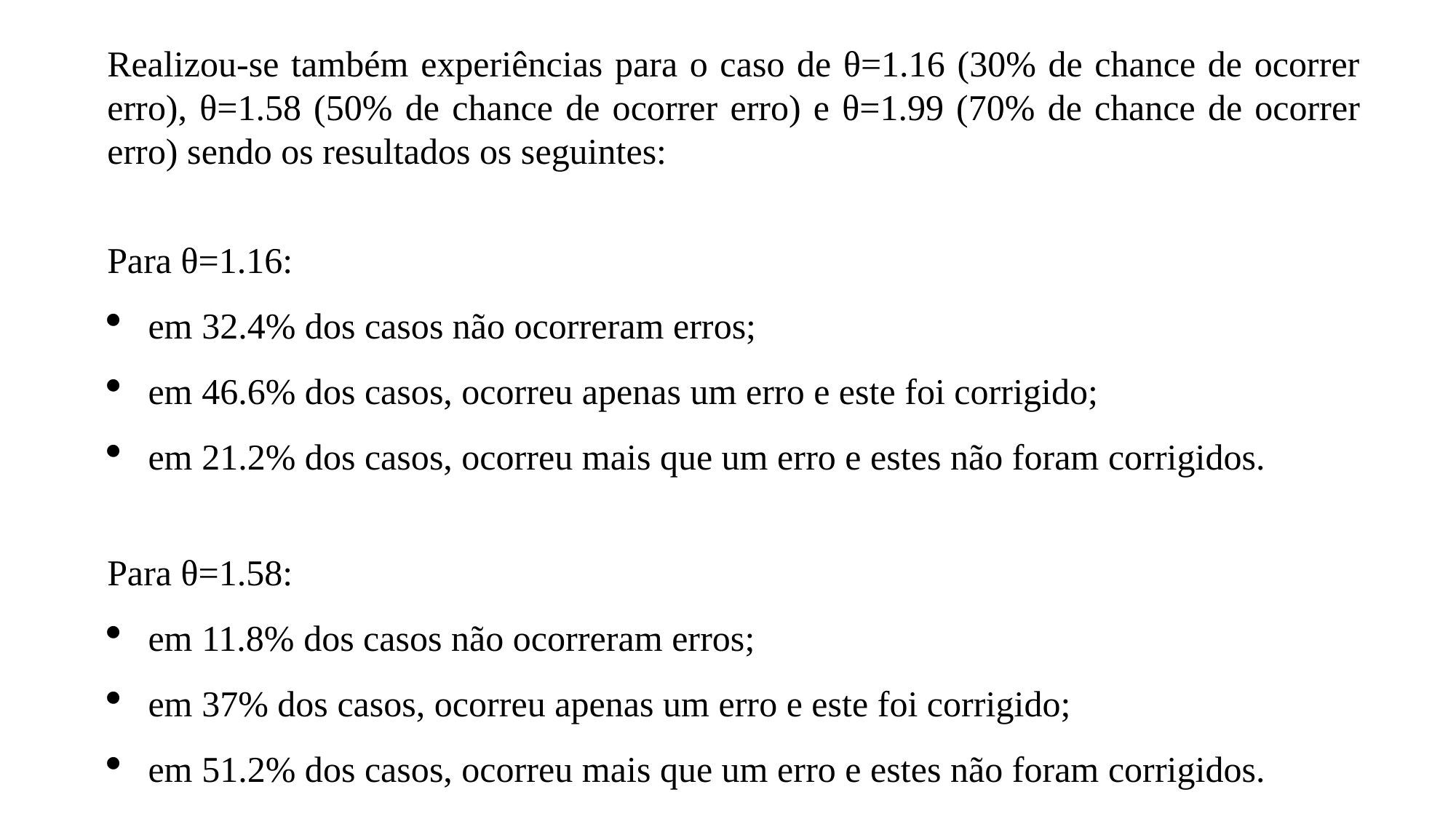

Realizou-se também experiências para o caso de θ=1.16 (30% de chance de ocorrer erro), θ=1.58 (50% de chance de ocorrer erro) e θ=1.99 (70% de chance de ocorrer erro) sendo os resultados os seguintes:

Para θ=1.16:
em 32.4% dos casos não ocorreram erros;
em 46.6% dos casos, ocorreu apenas um erro e este foi corrigido;
em 21.2% dos casos, ocorreu mais que um erro e estes não foram corrigidos.

Para θ=1.58:
em 11.8% dos casos não ocorreram erros;
em 37% dos casos, ocorreu apenas um erro e este foi corrigido;
em 51.2% dos casos, ocorreu mais que um erro e estes não foram corrigidos.